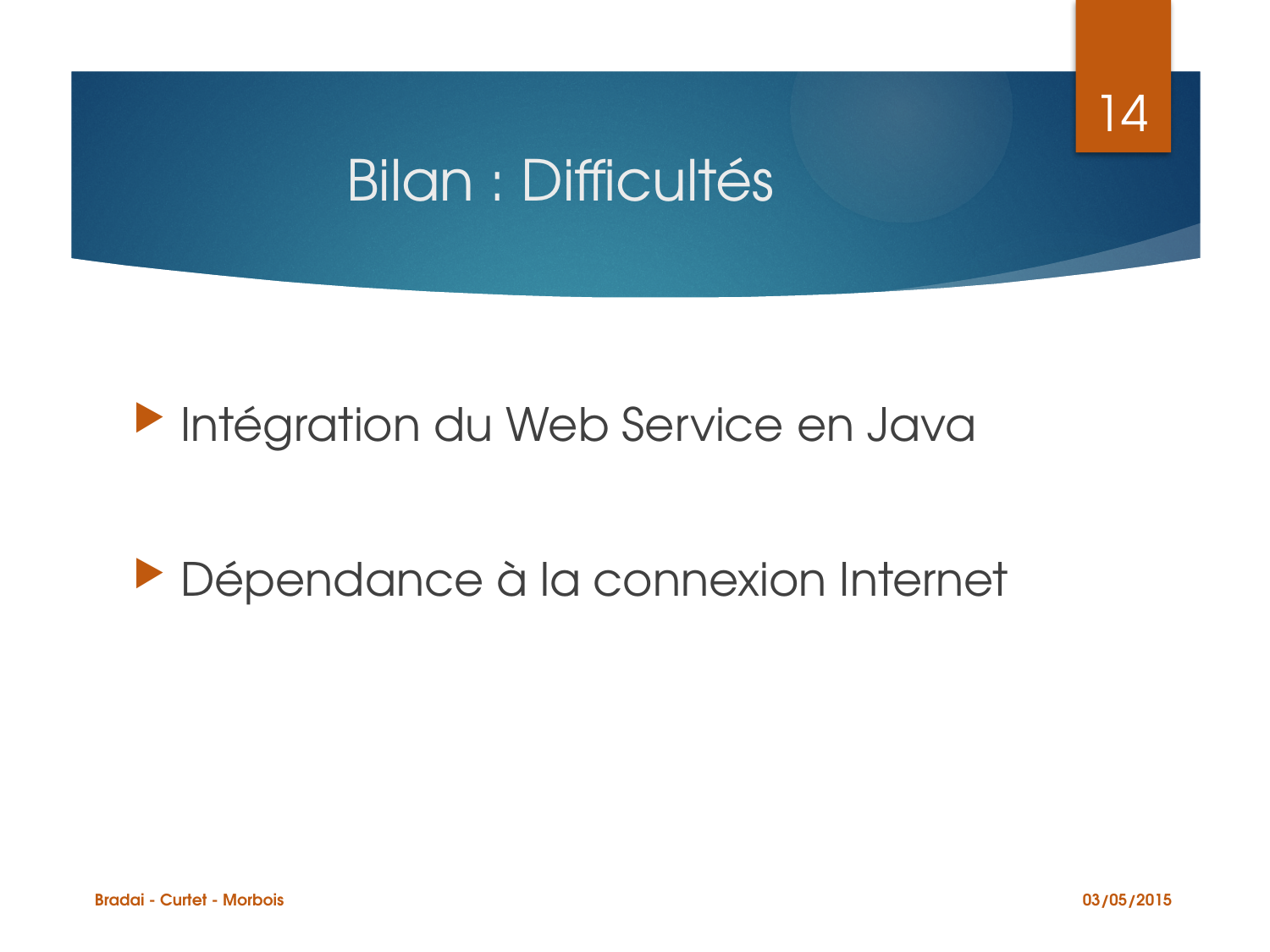

14
# Bilan : Difficultés
Intégration du Web Service en Java
Dépendance à la connexion Internet
Bradai - Curtet - Morbois
03/05/2015